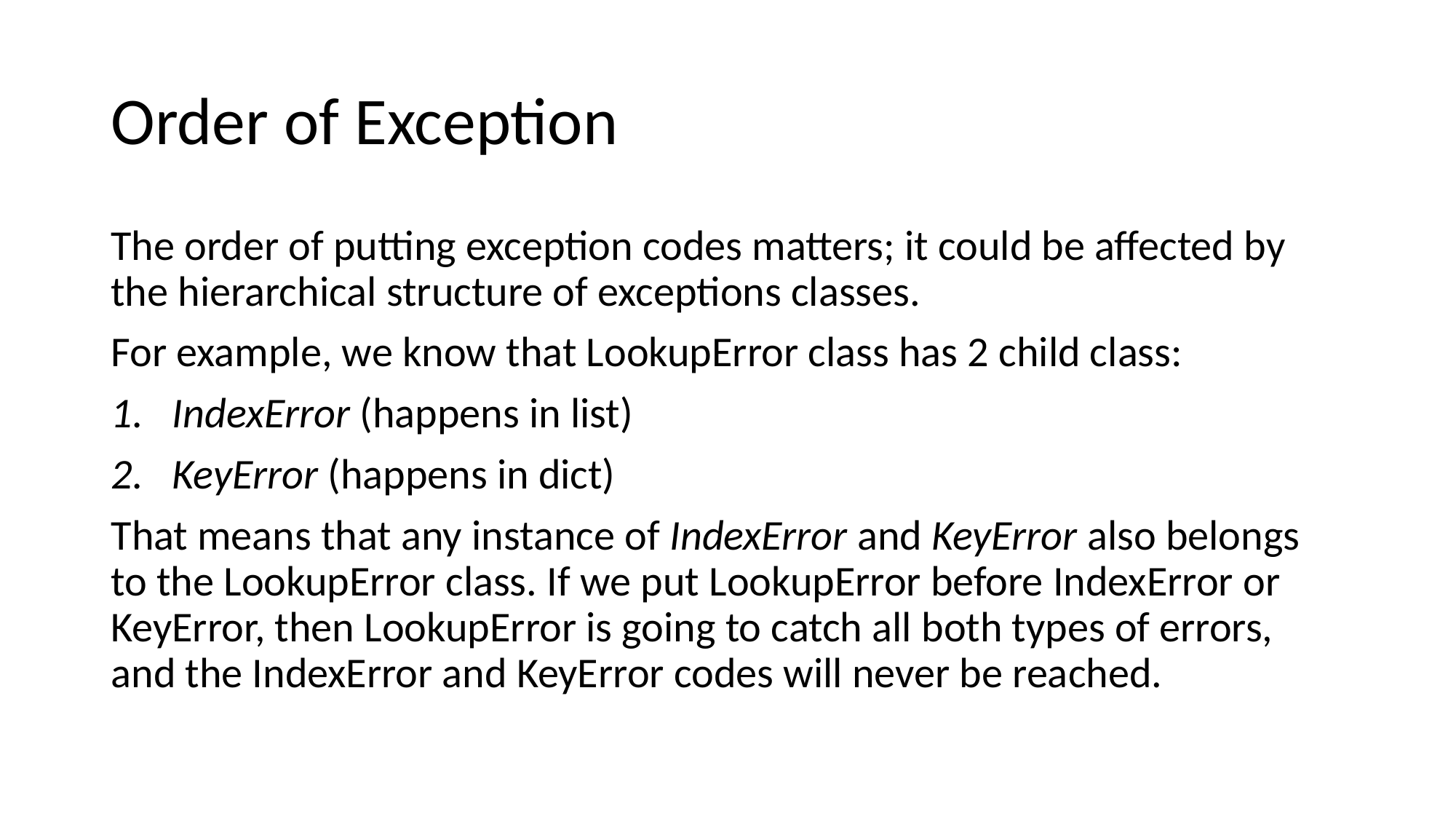

# Order of Exception
The order of putting exception codes matters; it could be affected by the hierarchical structure of exceptions classes.
For example, we know that LookupError class has 2 child class:
IndexError (happens in list)
KeyError (happens in dict)
That means that any instance of IndexError and KeyError also belongs to the LookupError class. If we put LookupError before IndexError or KeyError, then LookupError is going to catch all both types of errors, and the IndexError and KeyError codes will never be reached.